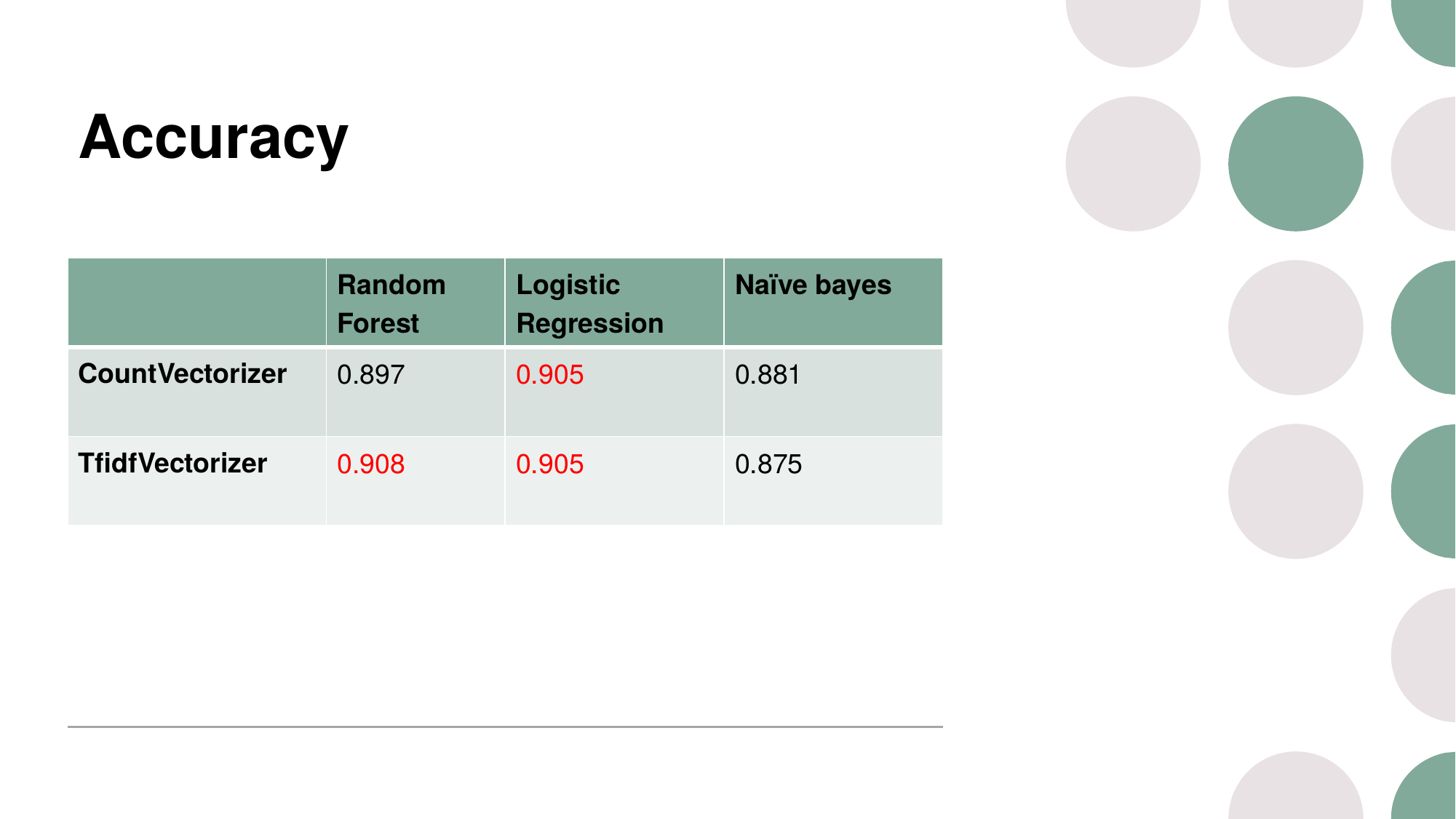

# Accuracy
|  | Random Forest | Logistic Regression | Naïve bayes |
| --- | --- | --- | --- |
| CountVectorizer | 0.897 | 0.905 | 0.881 |
| TfidfVectorizer | 0.908 | 0.905 | 0.875 |